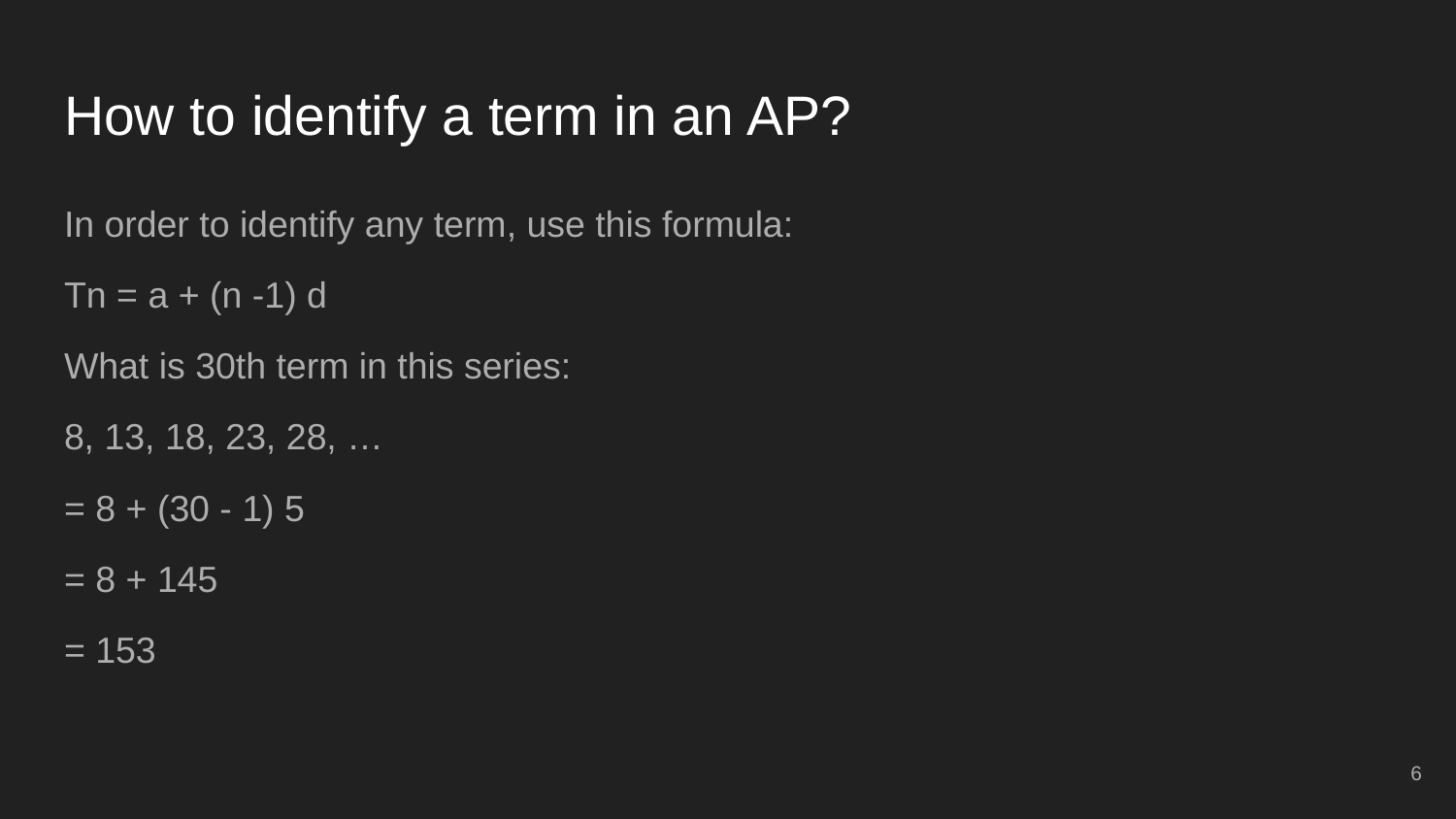

# How to identify a term in an AP?
In order to identify any term, use this formula:
Tn = a + (n -1) d
What is 30th term in this series:
8, 13, 18, 23, 28, …
= 8 + (30 - 1) 5
= 8 + 145
= 153
6